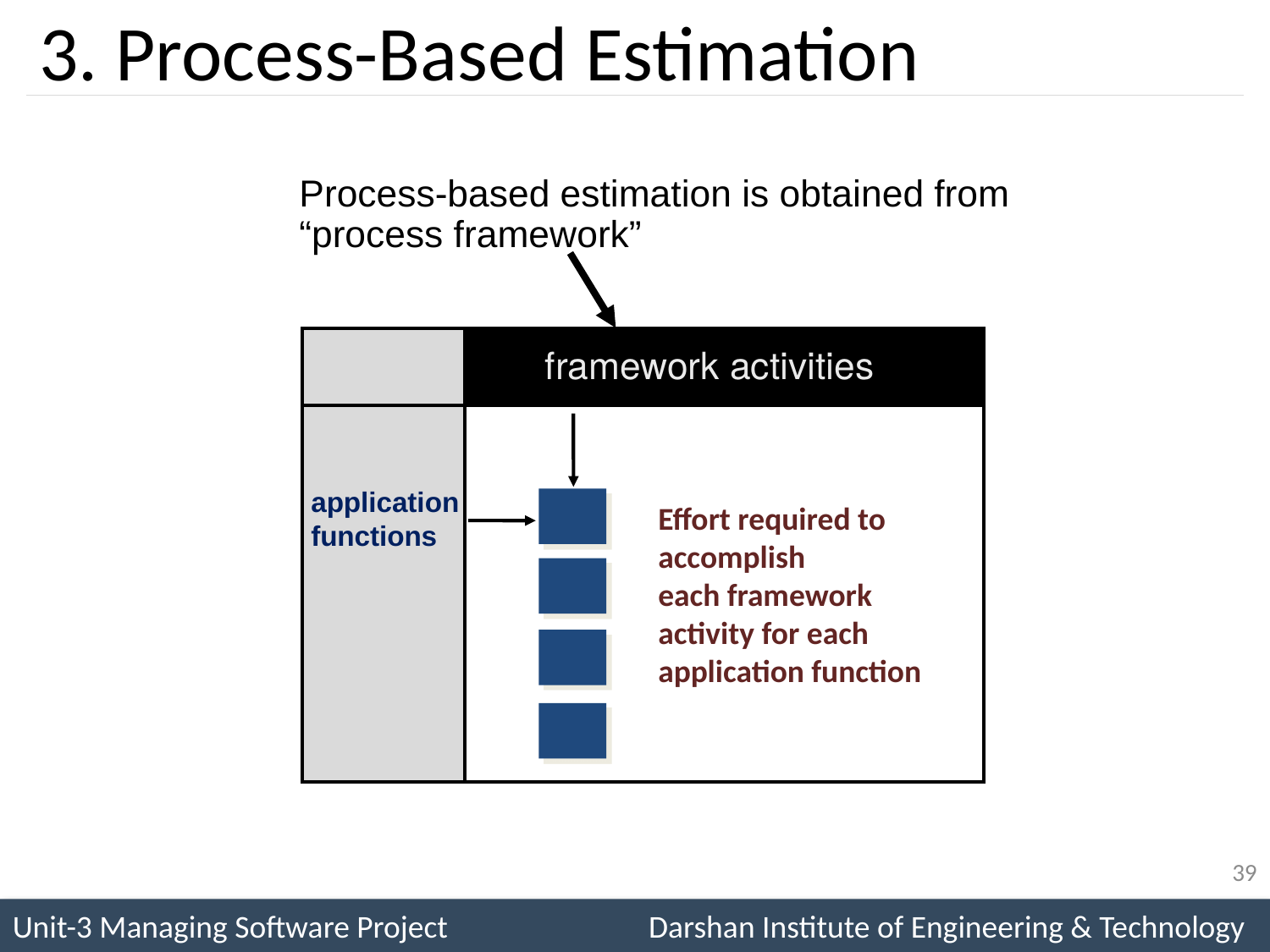

# 3. Process-Based Estimation

Process-based estimation is obtained from “process framework”

framework activities

application
functions

Effort required to accomplish
each framework activity for each application function

39